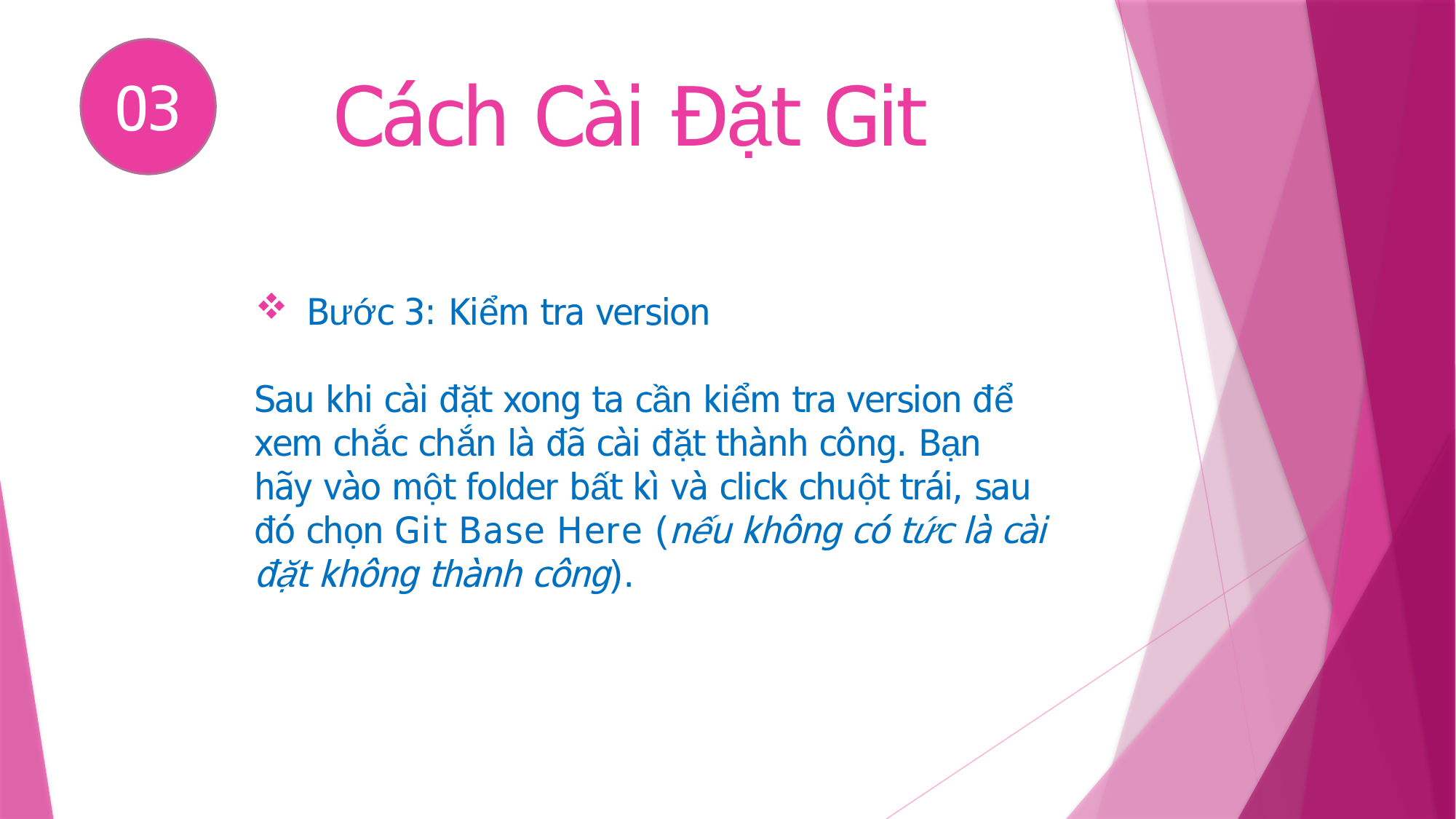

03
# Cách Cài Đặt Git
 Bước 3: Kiểm tra version

Sau khi cài đặt xong ta cần kiểm tra version để xem chắc chắn là đã cài đặt thành công. Bạn hãy vào một folder bất kì và click chuột trái, sau đó chọn Git Base Here (nếu không có tức là cài đặt không thành công).